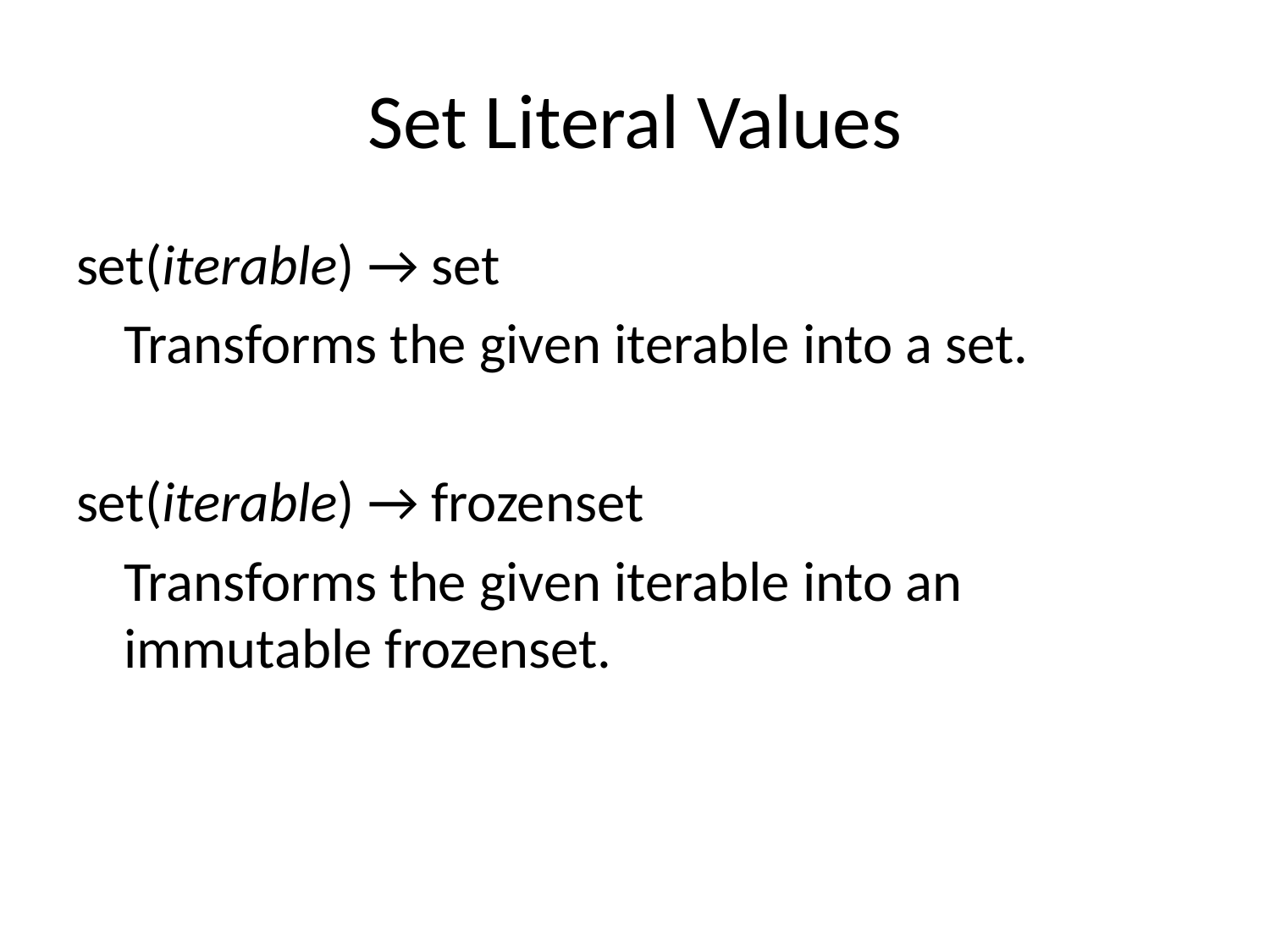

# Set Literal Values
set(iterable) → set
	Transforms the given iterable into a set.

set(iterable) → frozenset
	Transforms the given iterable into an immutable frozenset.